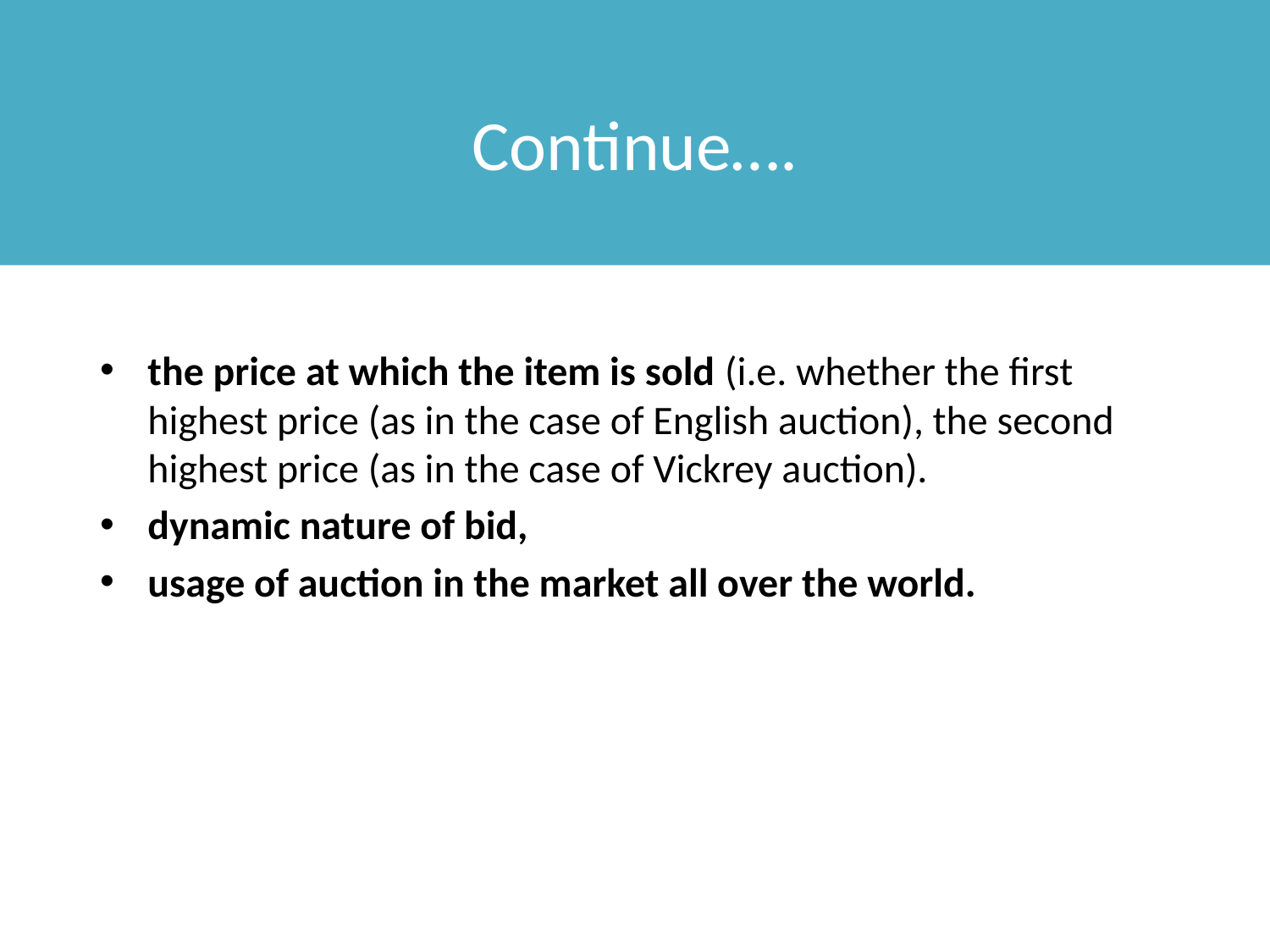

# Continue….
the price at which the item is sold (i.e. whether the first highest price (as in the case of English auction), the second highest price (as in the case of Vickrey auction).
dynamic nature of bid,
usage of auction in the market all over the world.